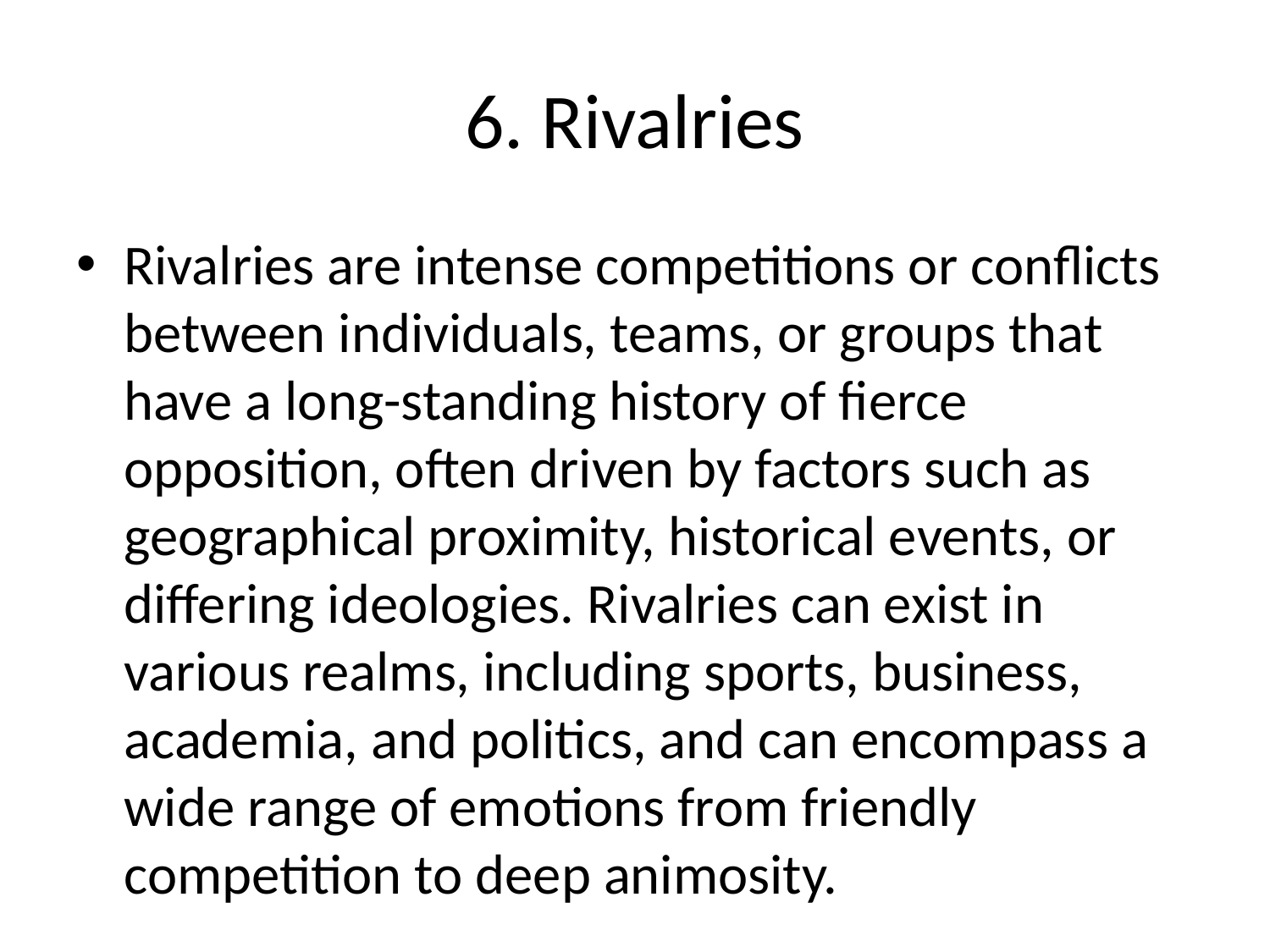

# 6. Rivalries
Rivalries are intense competitions or conflicts between individuals, teams, or groups that have a long-standing history of fierce opposition, often driven by factors such as geographical proximity, historical events, or differing ideologies. Rivalries can exist in various realms, including sports, business, academia, and politics, and can encompass a wide range of emotions from friendly competition to deep animosity.

Here are six famous rivalries from different fields:

1. Sports Rivalries:
- Examples include the rivalry between Real Madrid and Barcelona in soccer, the Boston Red Sox and New York Yankees in baseball, and the Los Angeles Lakers and Boston Celtics in basketball. These rivalries often stem from historical matchups, contrasting playing styles, and passionate fan bases.

2. Business Rivalries:
- Companies like Coca-Cola and Pepsi, Apple and Microsoft, and McDonald's and Burger King engage in fierce competition for market share, innovation, and consumer loyalty. These rivalries drive companies to continually improve products and services to outdo their competitors.

3. Academic Rivalries:
- Universities such as Harvard and Yale, Cambridge and Oxford, and MIT and Stanford compete for academic prestige, research funding, and top faculty and students. Academic rivalries can lead to high-profile debates, breakthrough research, and advancements in various fields.

4. Political Rivalries:
- Rivalries between political parties, nations, or political figures can be intense and shape the course of history. Examples include the rivalry between the United States and Russia during the Cold War, the rivalry between Democrats and Republicans in the US, and the rivalry between political leaders within a country.

5. Cultural Rivalries:
- Rivalries between cultural movements, artistic styles, or literary figures can lead to creative innovation and critical discourse. Examples include the rivalry between the Romantic and Classical movements in music, the rivalry between modernists and traditionalists in art, and the rivalry between authors like Hemingway and Fitzgerald.

6. Personal Rivalries:
- Rivalries can also exist on a personal level, such as between siblings, colleagues, or friends competing for recognition, achievements, or success. These personal rivalries can foster motivation, drive individuals to excel, or strain relationships.

Overall, rivalries play a significant role in driving competition, innovation, and excellence in various fields, while also contributing to a sense of identity, camaraderie, and excitement for fans, followers, and participants alike.